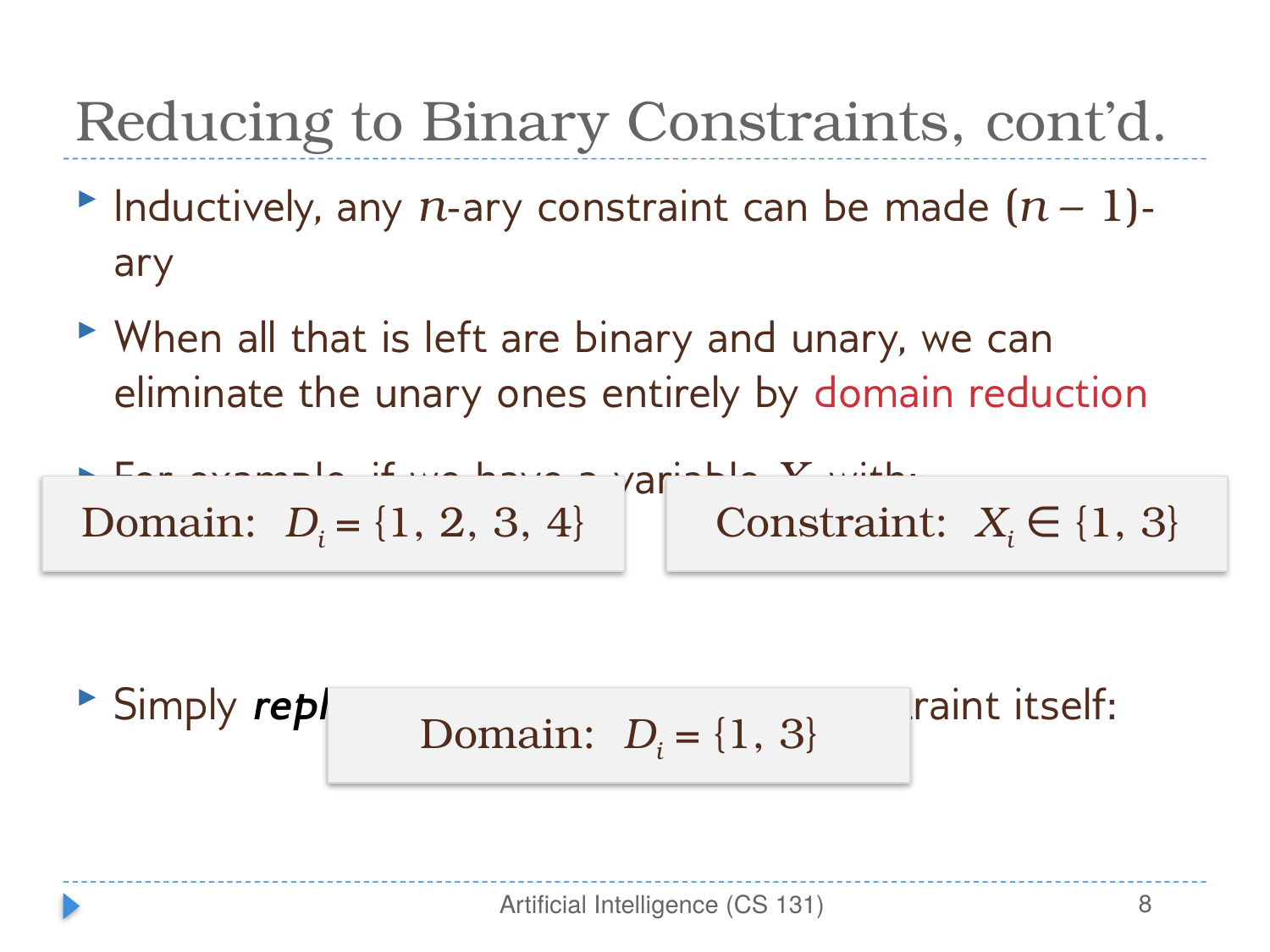

# Reducing to Binary Constraints, cont’d.
Inductively, any n-ary constraint can be made (n – 1)-ary
When all that is left are binary and unary, we can eliminate the unary ones entirely by domain reduction
For example, if we have a variable Xi with:

Simply replace the domain with the constraint itself:
Domain:  Di = {1, 2, 3, 4}
Constraint:  Xi ∈ {1, 3}
Domain:  Di = {1, 3}
8
Artificial Intelligence (CS 131)